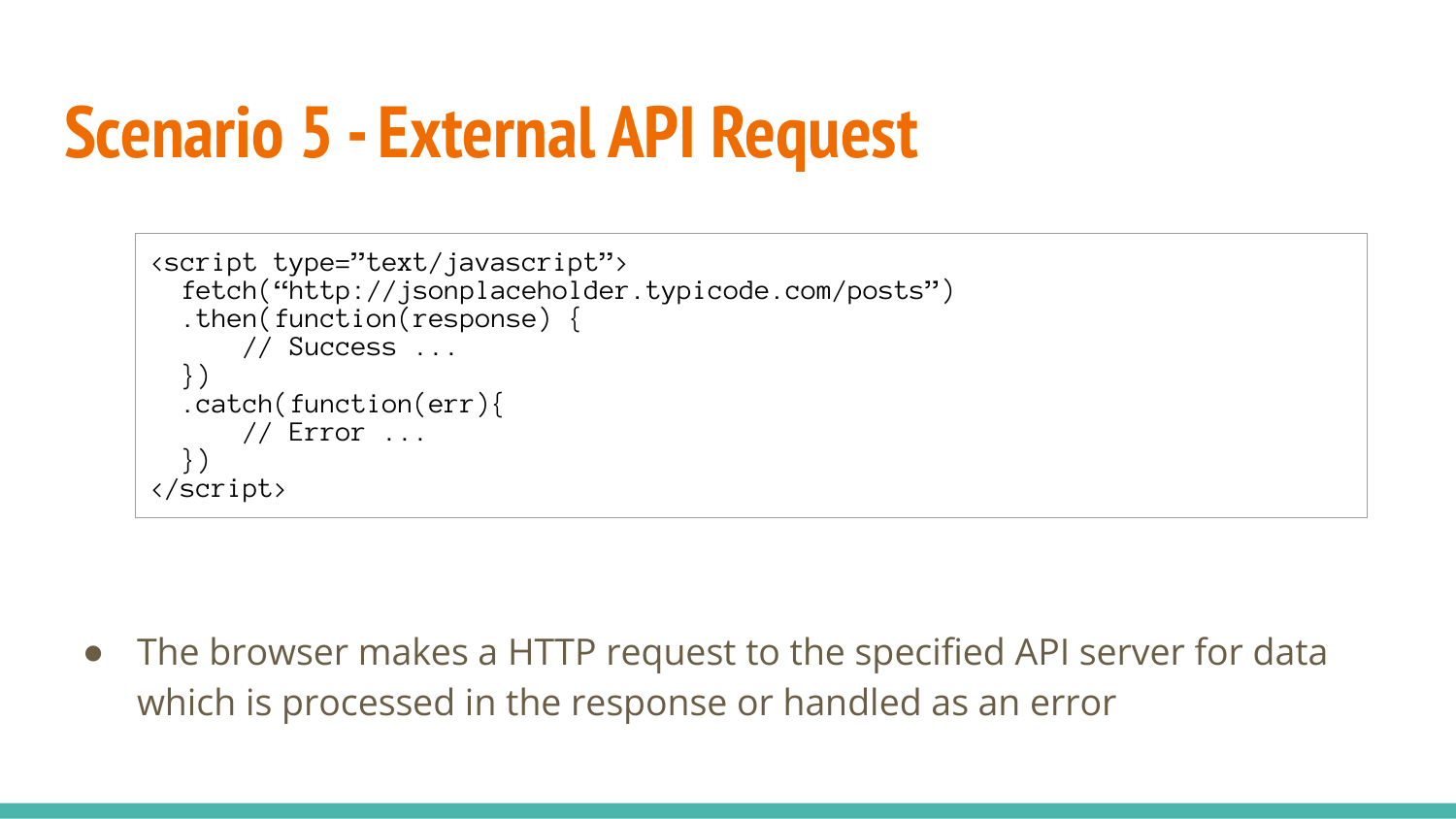

# Scenario 5 - External API Request

The browser makes a HTTP request to the specified API server for data which is processed in the response or handled as an error

| <script type=”text/javascript”> fetch(“http://jsonplaceholder.typicode.com/posts”) .then(function(response) { // Success ... }) .catch(function(err){ // Error ... }) </script> |
| --- |